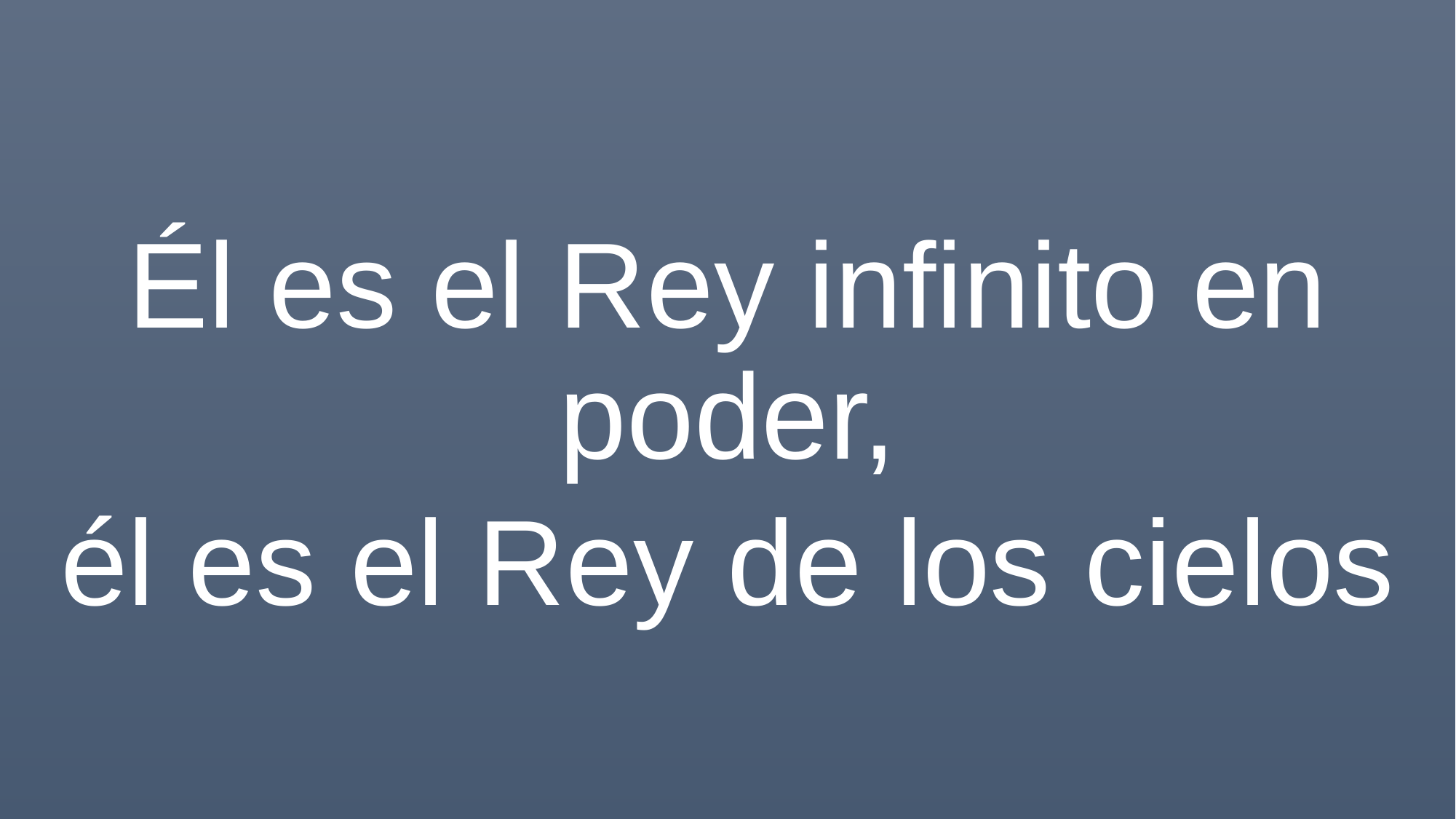

Él es el Rey infinito en poder,
él es el Rey de los cielos